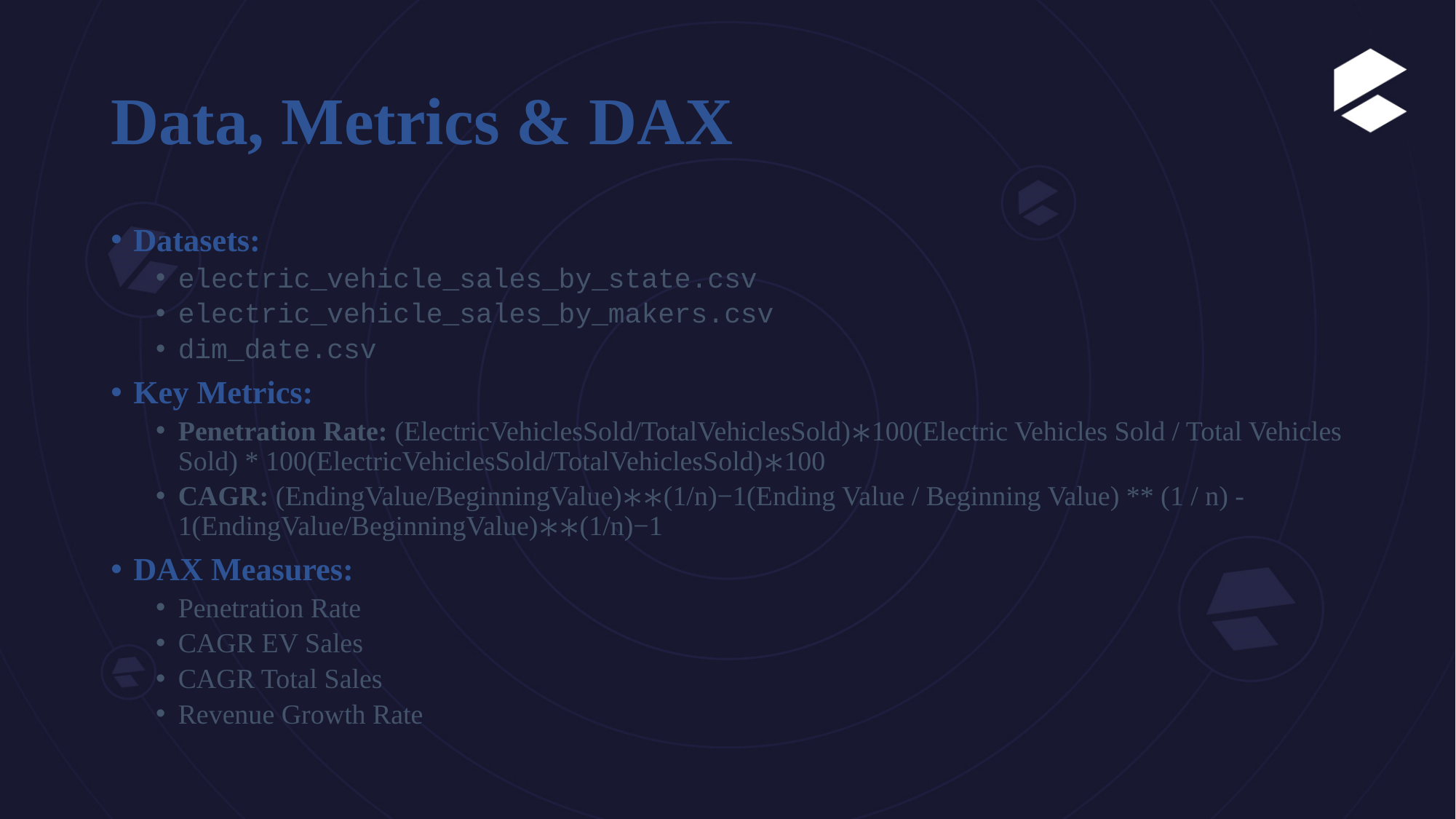

# Data, Metrics & DAX
Datasets:
electric_vehicle_sales_by_state.csv
electric_vehicle_sales_by_makers.csv
dim_date.csv
Key Metrics:
Penetration Rate: (ElectricVehiclesSold/TotalVehiclesSold)∗100(Electric Vehicles Sold / Total Vehicles Sold) * 100(ElectricVehiclesSold/TotalVehiclesSold)∗100
CAGR: (EndingValue/BeginningValue)∗∗(1/n)−1(Ending Value / Beginning Value) ** (1 / n) - 1(EndingValue/BeginningValue)∗∗(1/n)−1
DAX Measures:
Penetration Rate
CAGR EV Sales
CAGR Total Sales
Revenue Growth Rate